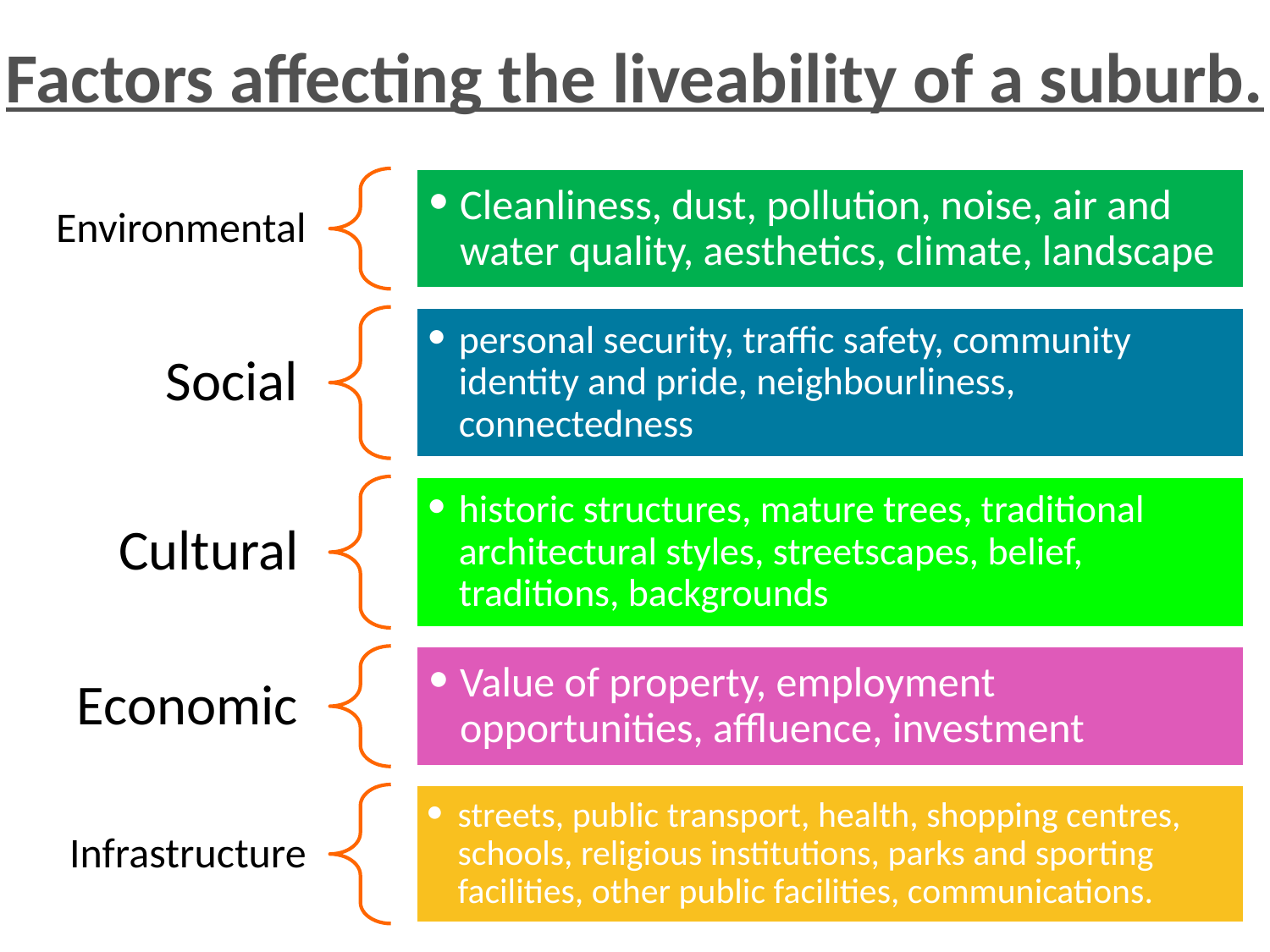

Factors affecting the liveability of a suburb.

Cleanliness, dust, pollution, noise, air and water quality, aesthetics, climate, landscape

Environmental

personal security, traffic safety, community identity and pride, neighbourliness, connectedness

Social

historic structures, mature trees, traditional architectural styles, streetscapes, belief, traditions, backgrounds

Cultural

Value of property, employment opportunities, affluence, investment

Economic

streets, public transport, health, shopping centres, schools, religious institutions, parks and sporting facilities, other public facilities, communications.

Infrastructure